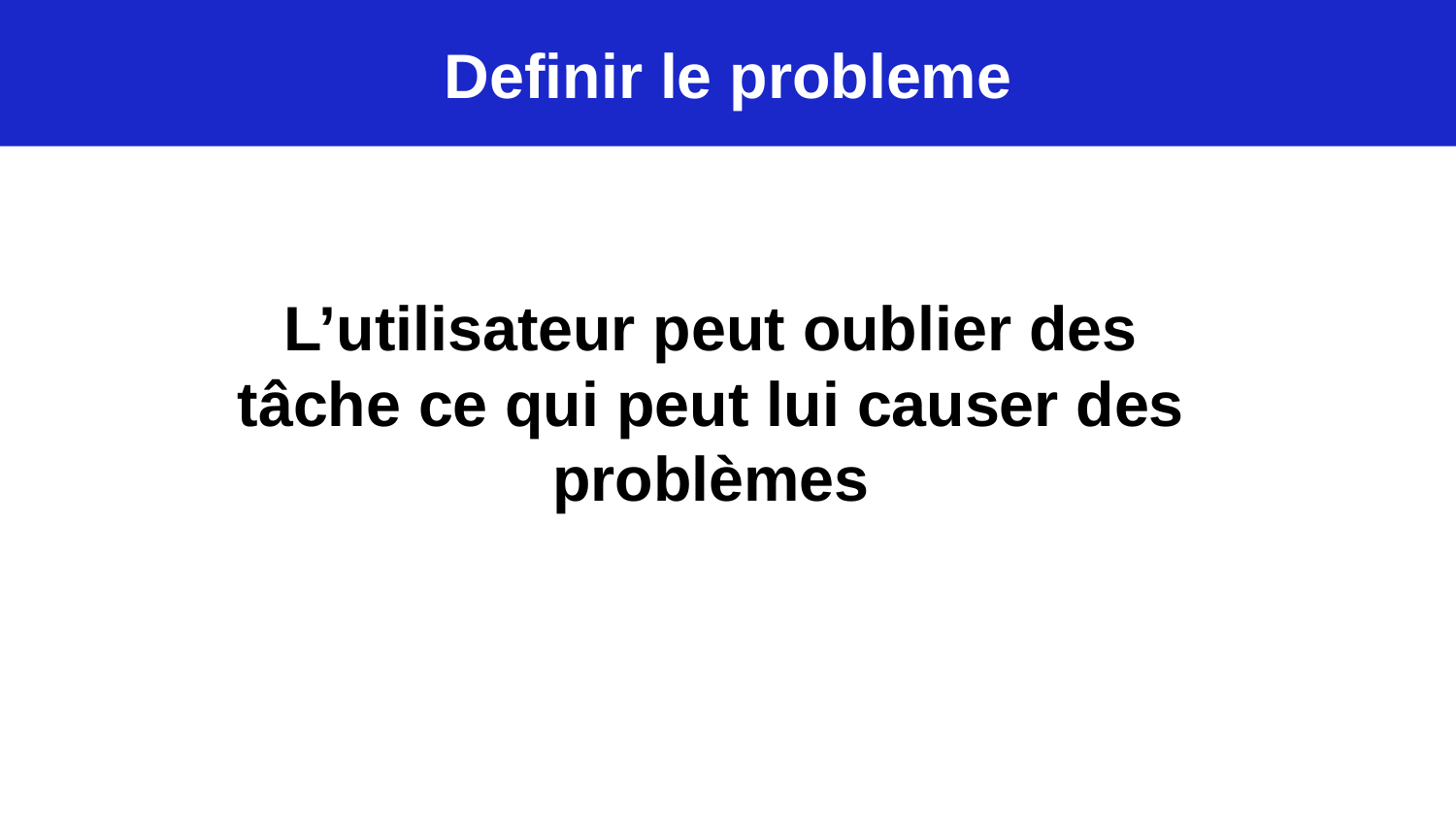

Definir le probleme
L’utilisateur peut oublier des tâche ce qui peut lui causer des problèmes